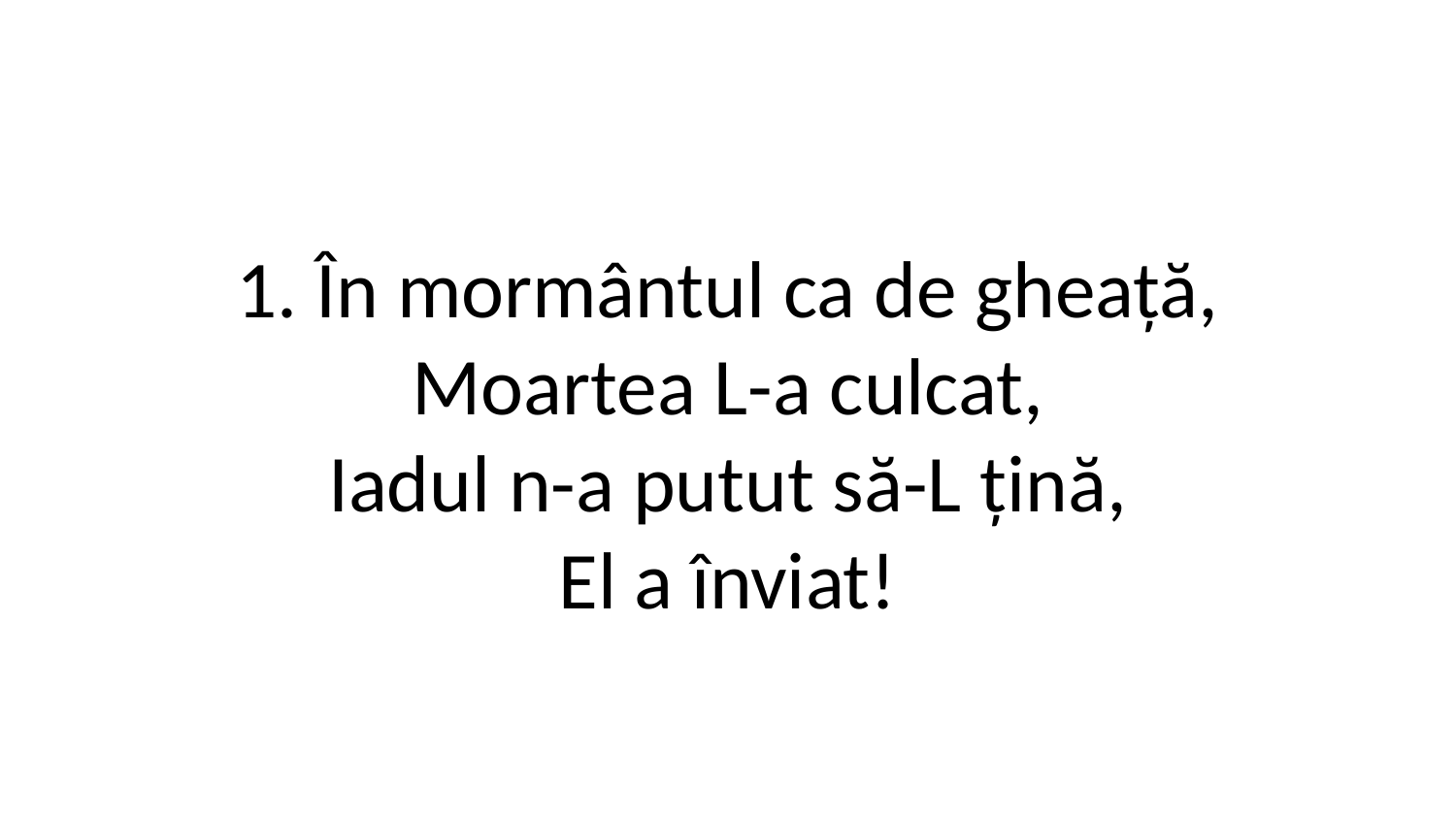

1. În mormântul ca de gheață,
Moartea L-a culcat,
Iadul n-a putut să-L țină,
El a înviat!